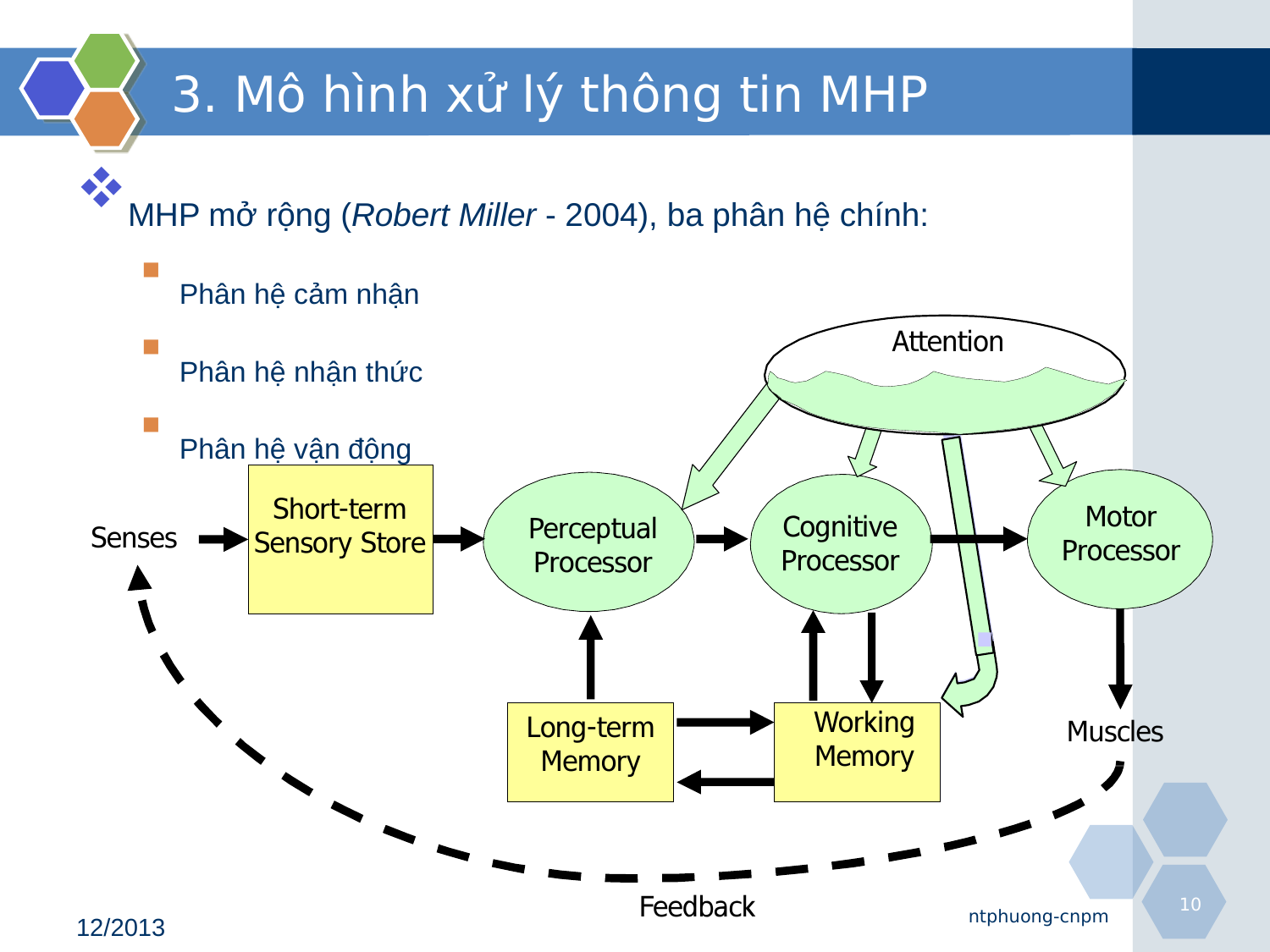

# 3. Mô hình xử lý thông tin MHP
MHP mở rộng (Robert Miller - 2004), ba phân hệ chính:
Phân hệ cảm nhận
Phân hệ nhận thức
Phân hệ vận động

Attention

Short-term Sensory Store
Motor
Processor
Cognitive
Processor
Perceptual Processor
Senses

Working
Memory

Long-term
Memory

Muscles

Feedback
10
ntphuong-cnpm
12/2013